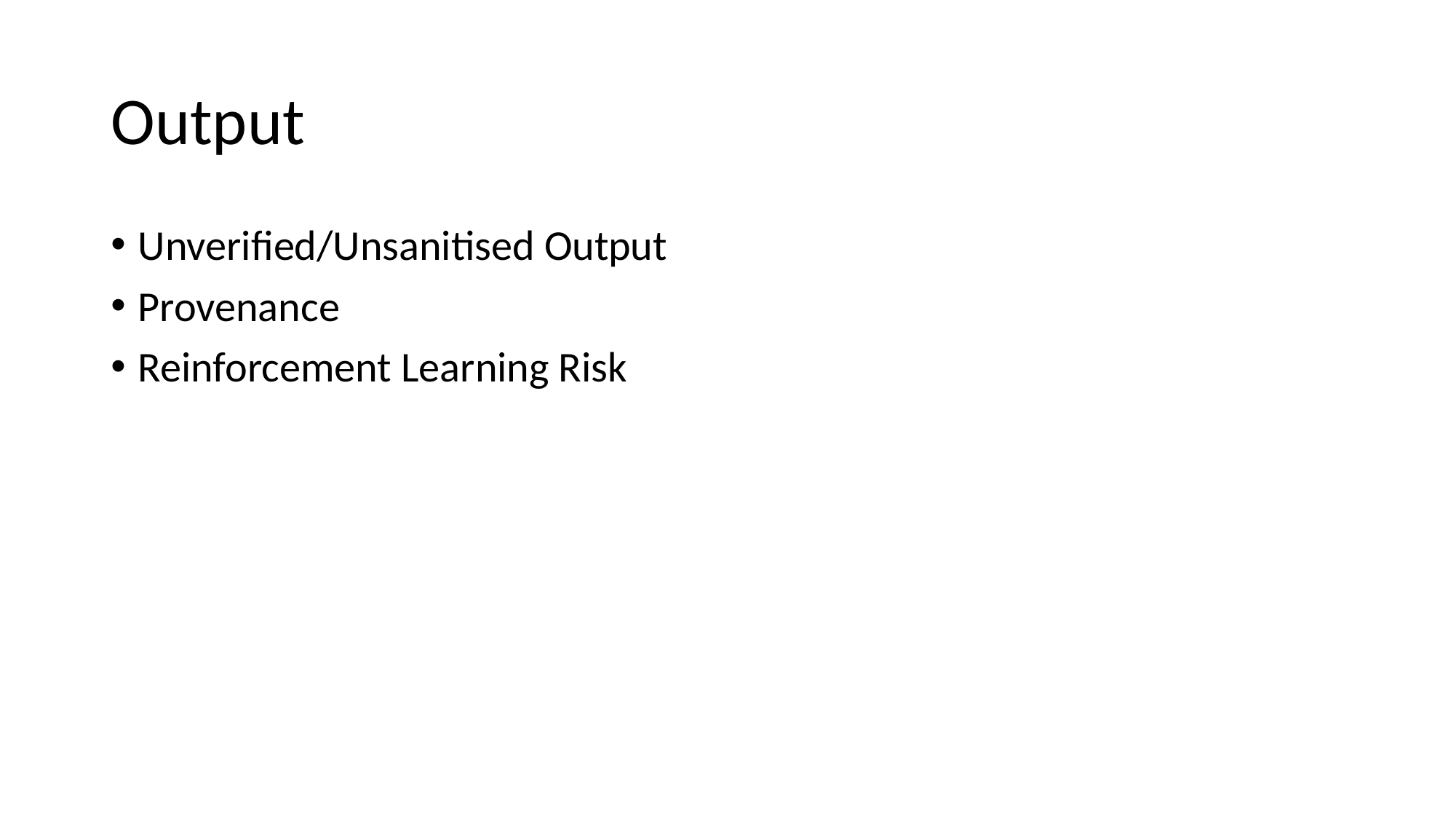

# Output
Unverified/Unsanitised Output
Provenance
Reinforcement Learning Risk